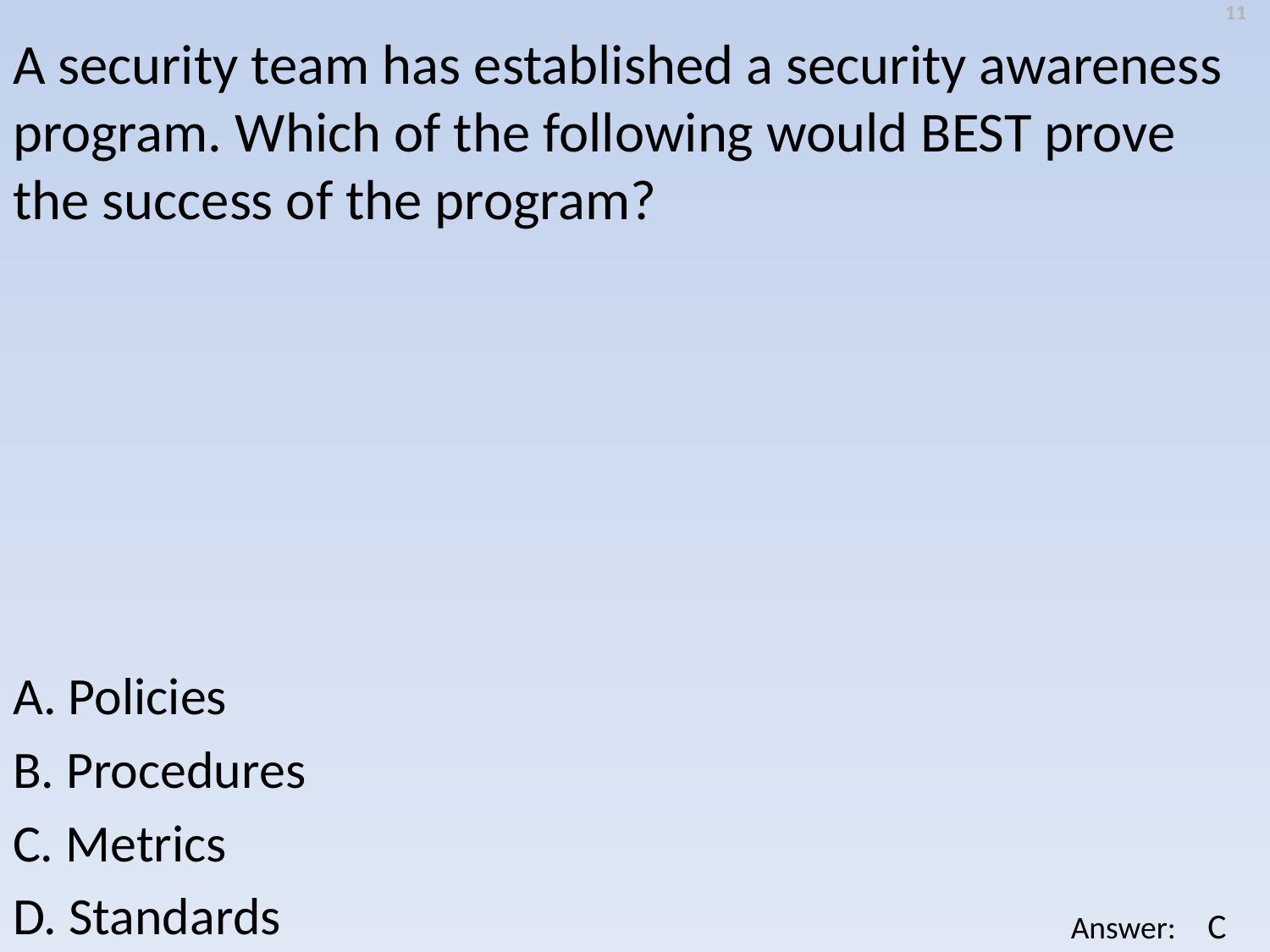

11
A security team has established a security awareness program. Which of the following would BEST prove the success of the program?
A. Policies
B. Procedures
C. Metrics
D. Standards
C